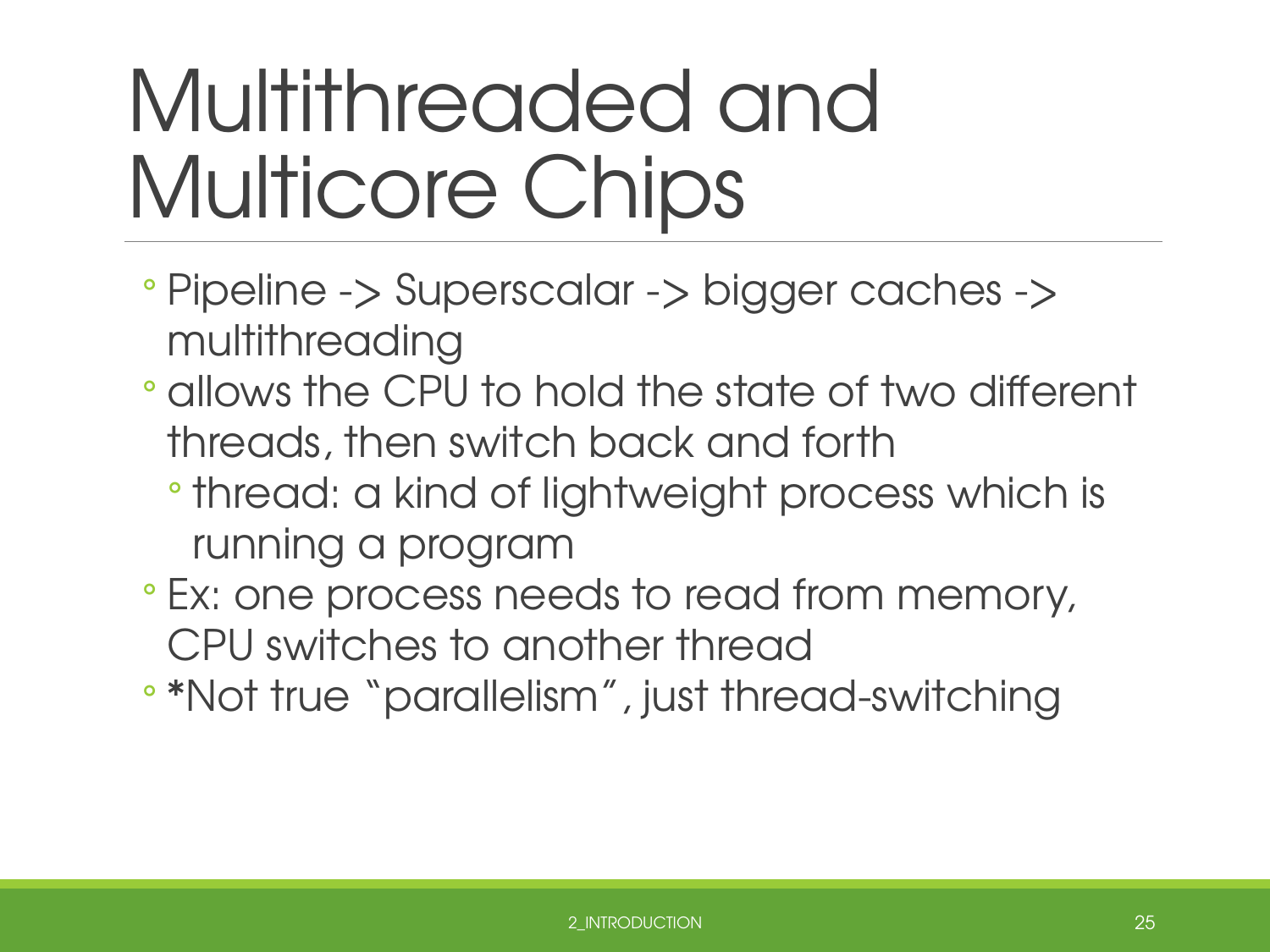

# Multithreaded and Multicore Chips
Pipeline -> Superscalar -> bigger caches -> multithreading
allows the CPU to hold the state of two different threads, then switch back and forth
thread: a kind of lightweight process which is running a program
Ex: one process needs to read from memory, CPU switches to another thread
*Not true “parallelism”, just thread-switching
2_Introduction
25